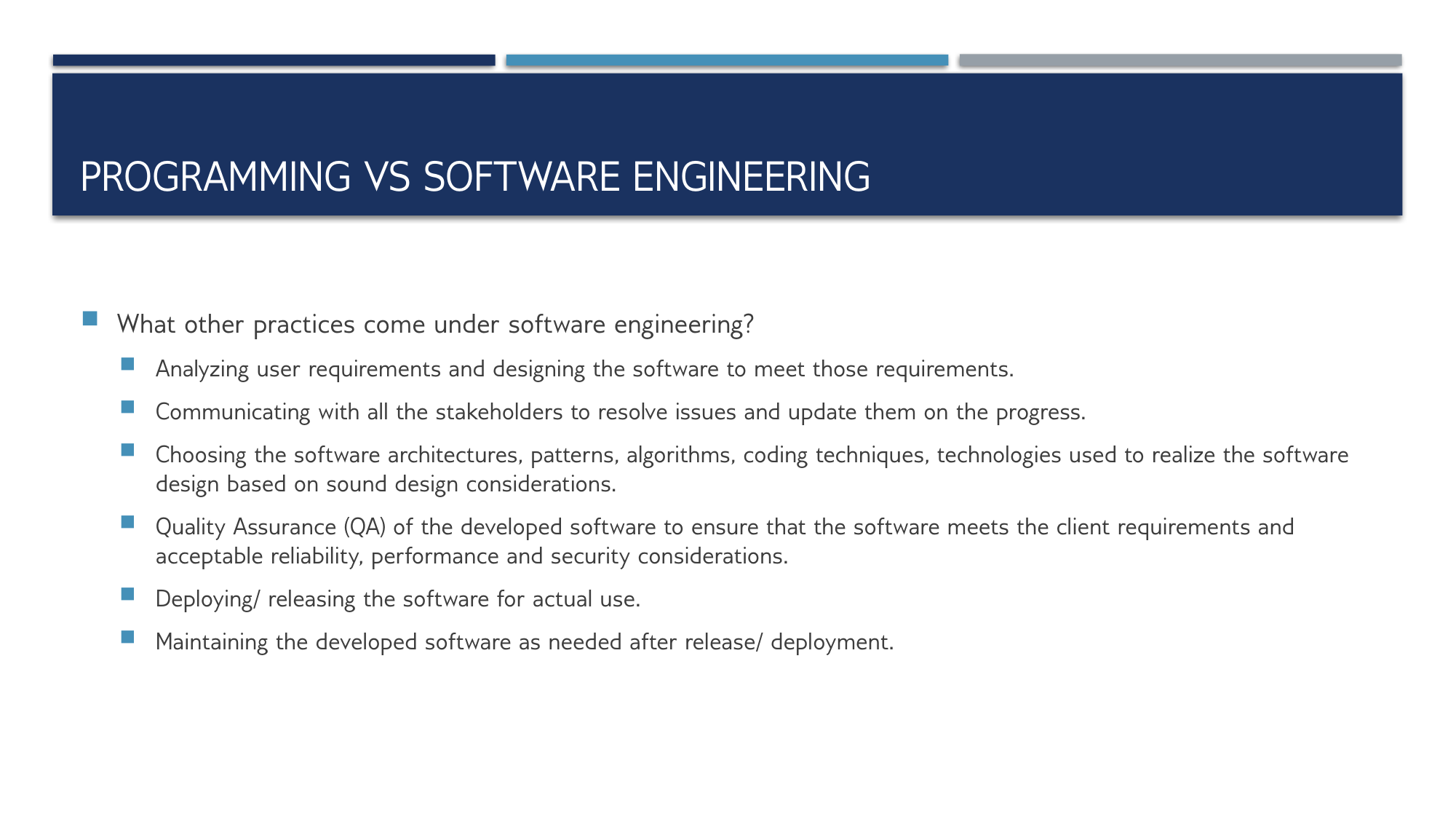

# Programming vs Software Engineering
What other practices come under software engineering?
Analyzing user requirements and designing the software to meet those requirements.
Communicating with all the stakeholders to resolve issues and update them on the progress.
Choosing the software architectures, patterns, algorithms, coding techniques, technologies used to realize the software design based on sound design considerations.
Quality Assurance (QA) of the developed software to ensure that the software meets the client requirements and acceptable reliability, performance and security considerations.
Deploying/ releasing the software for actual use.
Maintaining the developed software as needed after release/ deployment.